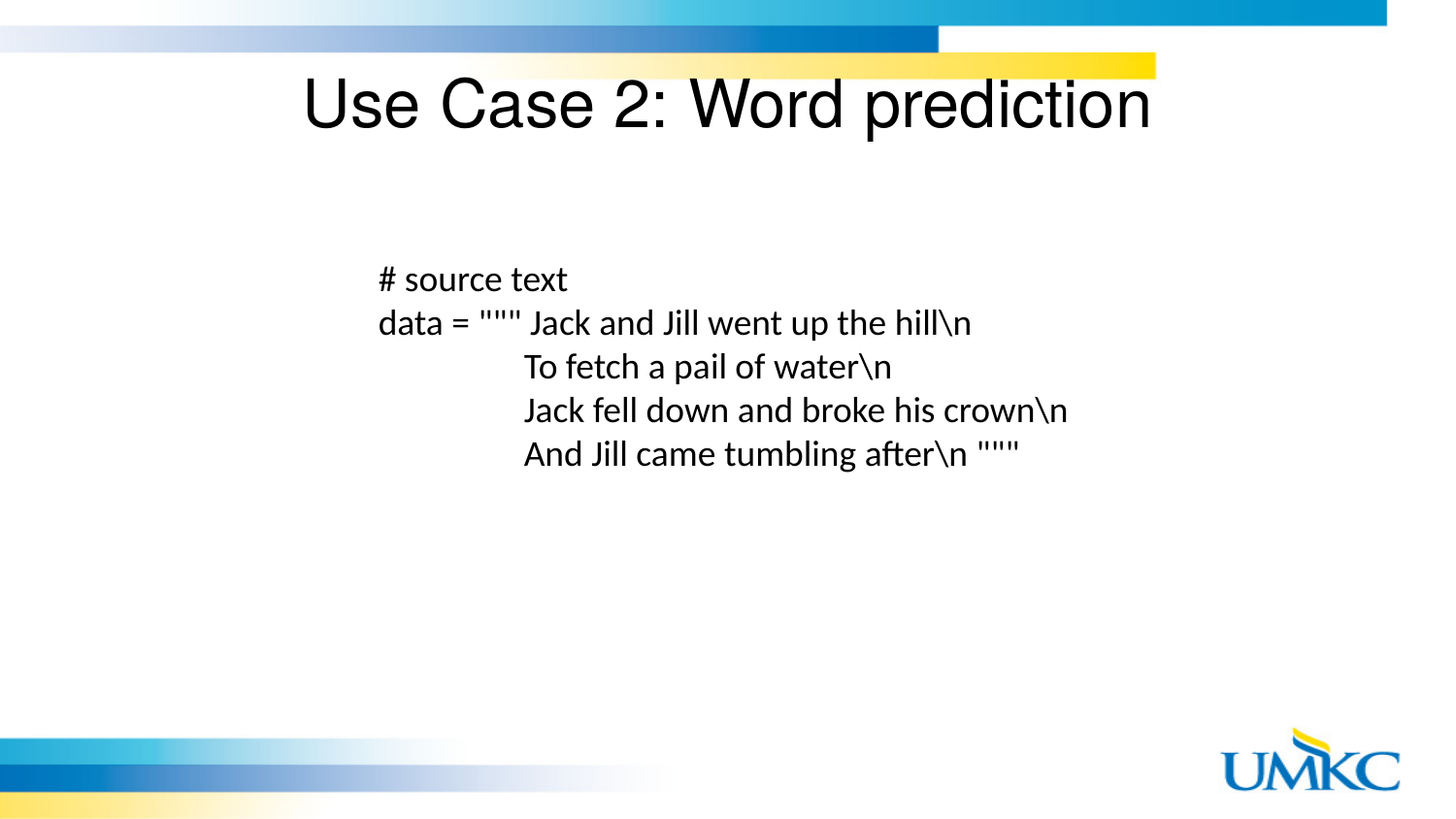

# Use Case 2: Word prediction
# source text
data = """ Jack and Jill went up the hill\n
	To fetch a pail of water\n
	Jack fell down and broke his crown\n
	And Jill came tumbling after\n """